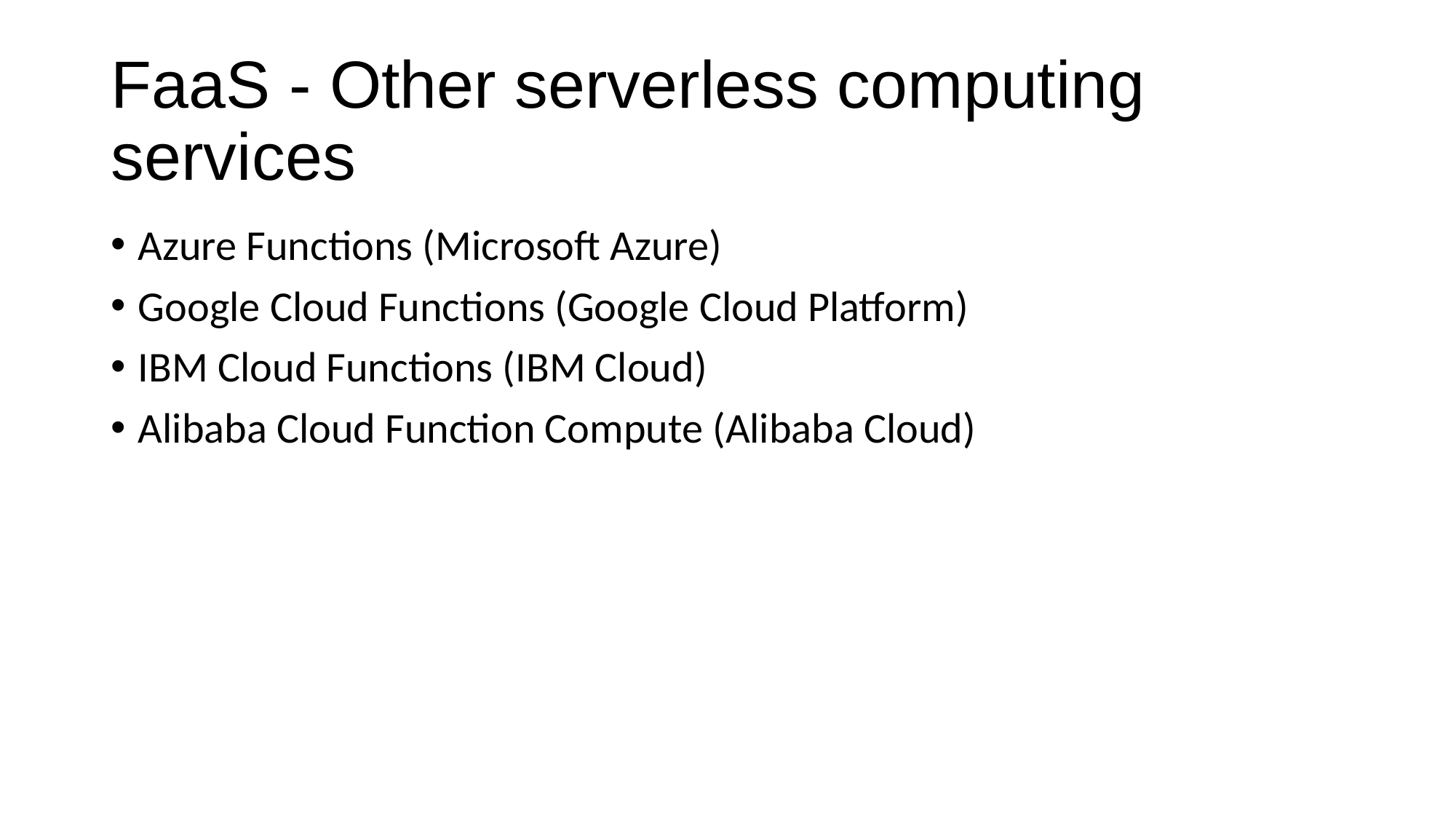

# FaaS - Other serverless computing services
Azure Functions (Microsoft Azure)
Google Cloud Functions (Google Cloud Platform)
IBM Cloud Functions (IBM Cloud)
Alibaba Cloud Function Compute (Alibaba Cloud)